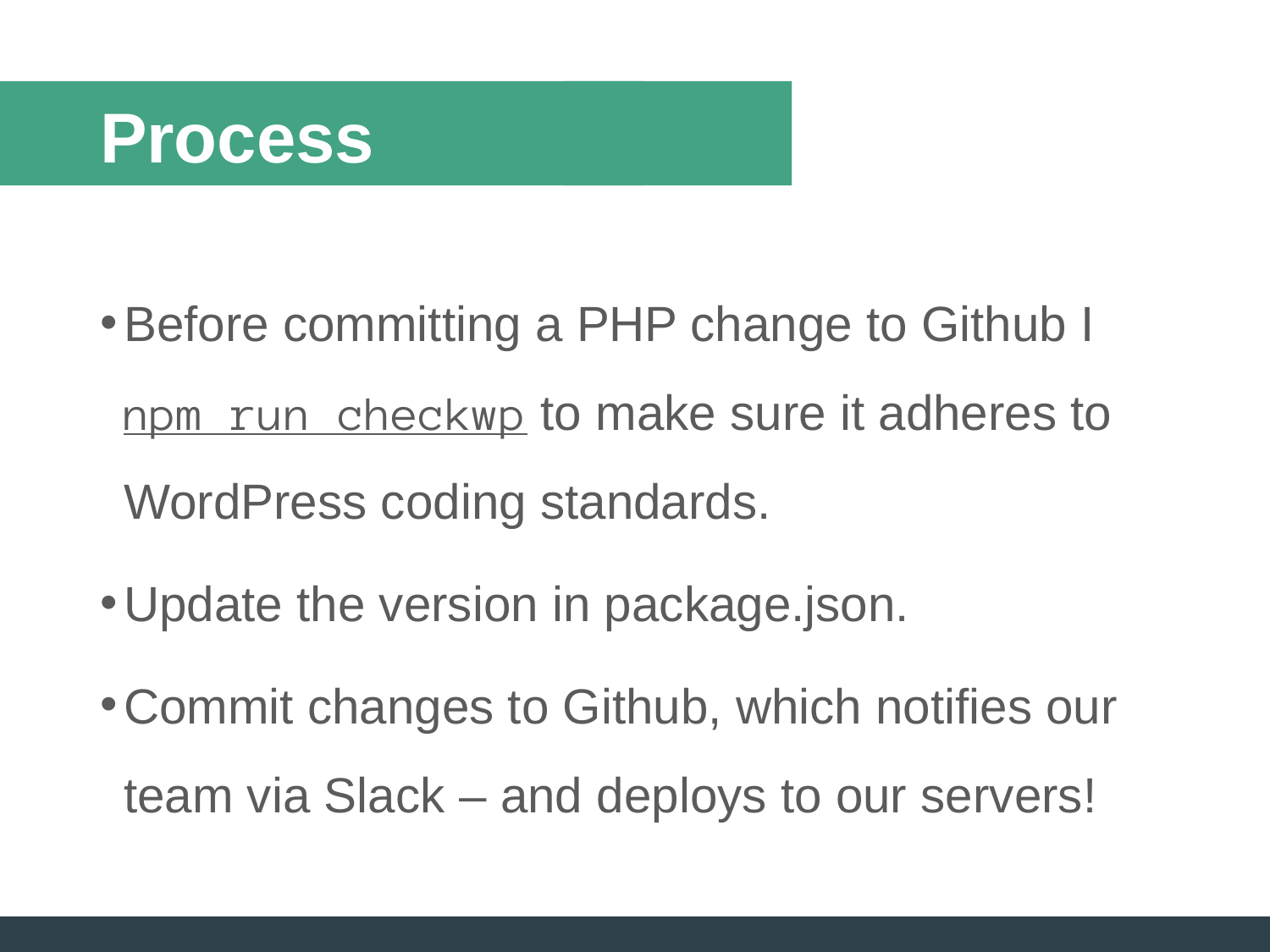

# Process

Before committing a PHP change to Github I npm run checkwp to make sure it adheres to WordPress coding standards.
Update the version in package.json.
Commit changes to Github, which notifies our team via Slack – and deploys to our servers!